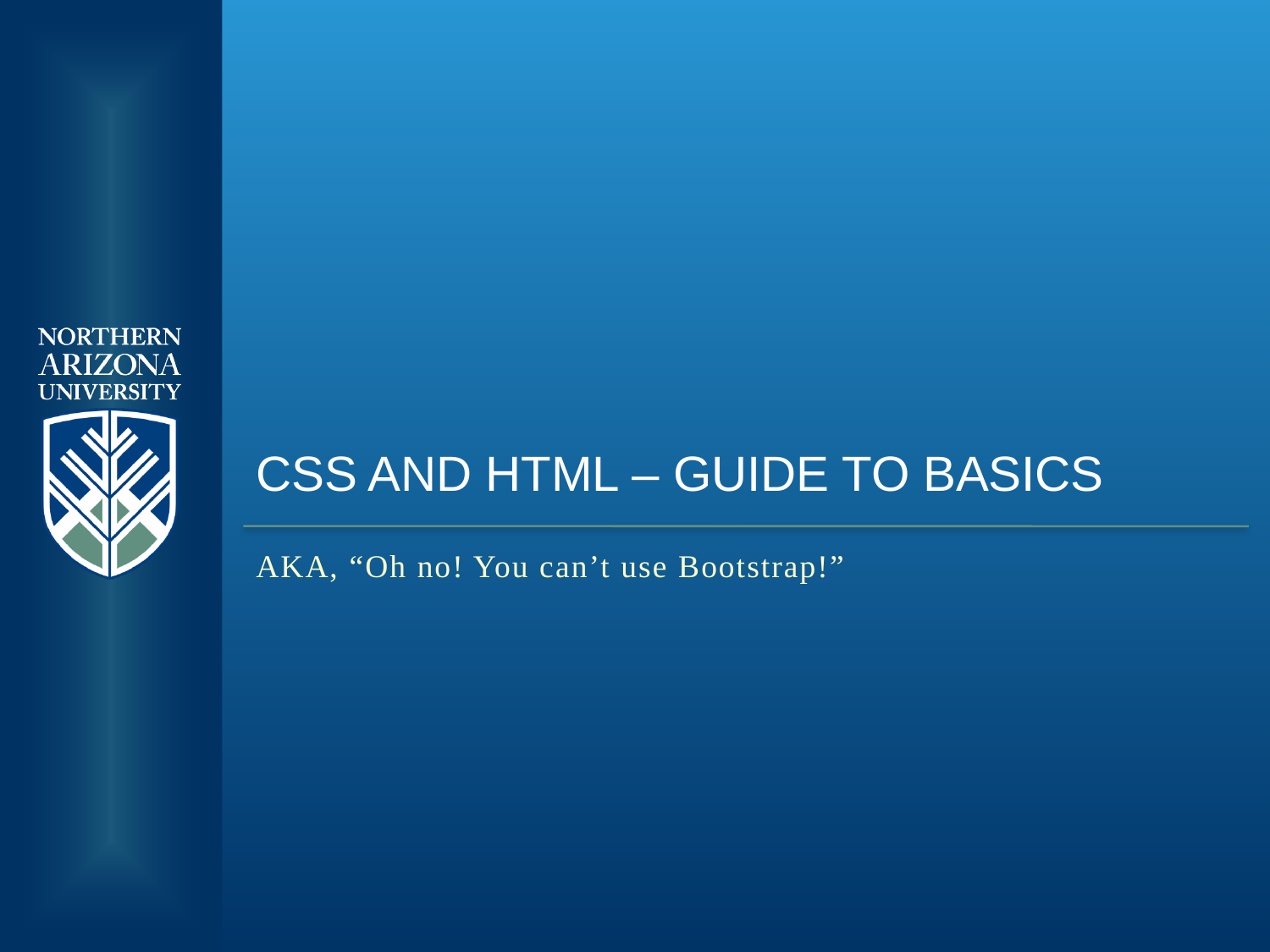

# CSS and html – guide to basics
AKA, “Oh no! You can’t use Bootstrap!”